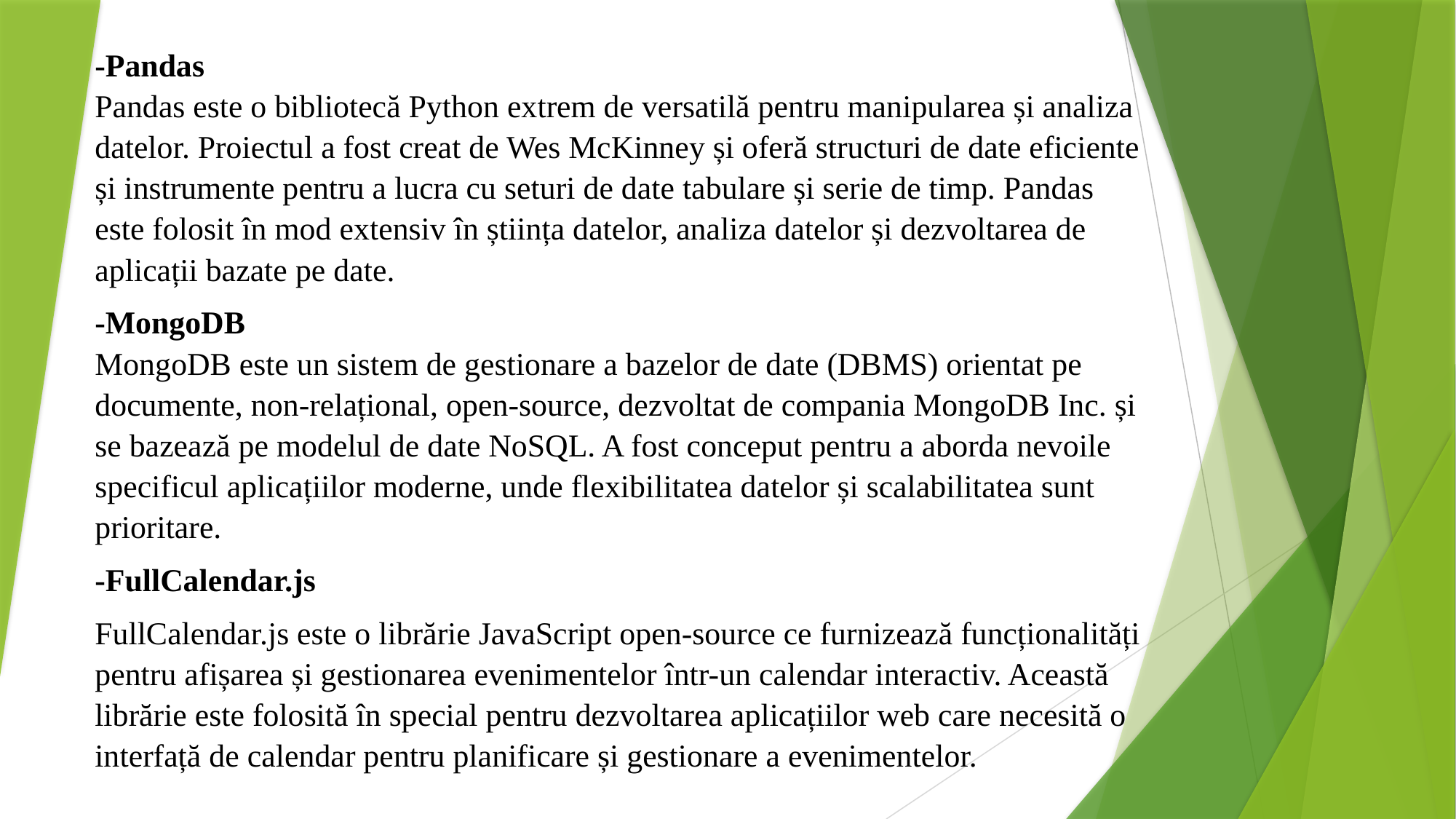

-Pandas
Pandas este o bibliotecă Python extrem de versatilă pentru manipularea și analiza datelor. Proiectul a fost creat de Wes McKinney și oferă structuri de date eficiente și instrumente pentru a lucra cu seturi de date tabulare și serie de timp. Pandas este folosit în mod extensiv în știința datelor, analiza datelor și dezvoltarea de aplicații bazate pe date.
-MongoDB
MongoDB este un sistem de gestionare a bazelor de date (DBMS) orientat pe documente, non-relațional, open-source, dezvoltat de compania MongoDB Inc. și se bazează pe modelul de date NoSQL. A fost conceput pentru a aborda nevoile specificul aplicațiilor moderne, unde flexibilitatea datelor și scalabilitatea sunt prioritare.
-FullCalendar.js
FullCalendar.js este o librărie JavaScript open-source ce furnizează funcționalități pentru afișarea și gestionarea evenimentelor într-un calendar interactiv. Această librărie este folosită în special pentru dezvoltarea aplicațiilor web care necesită o interfață de calendar pentru planificare și gestionare a evenimentelor.